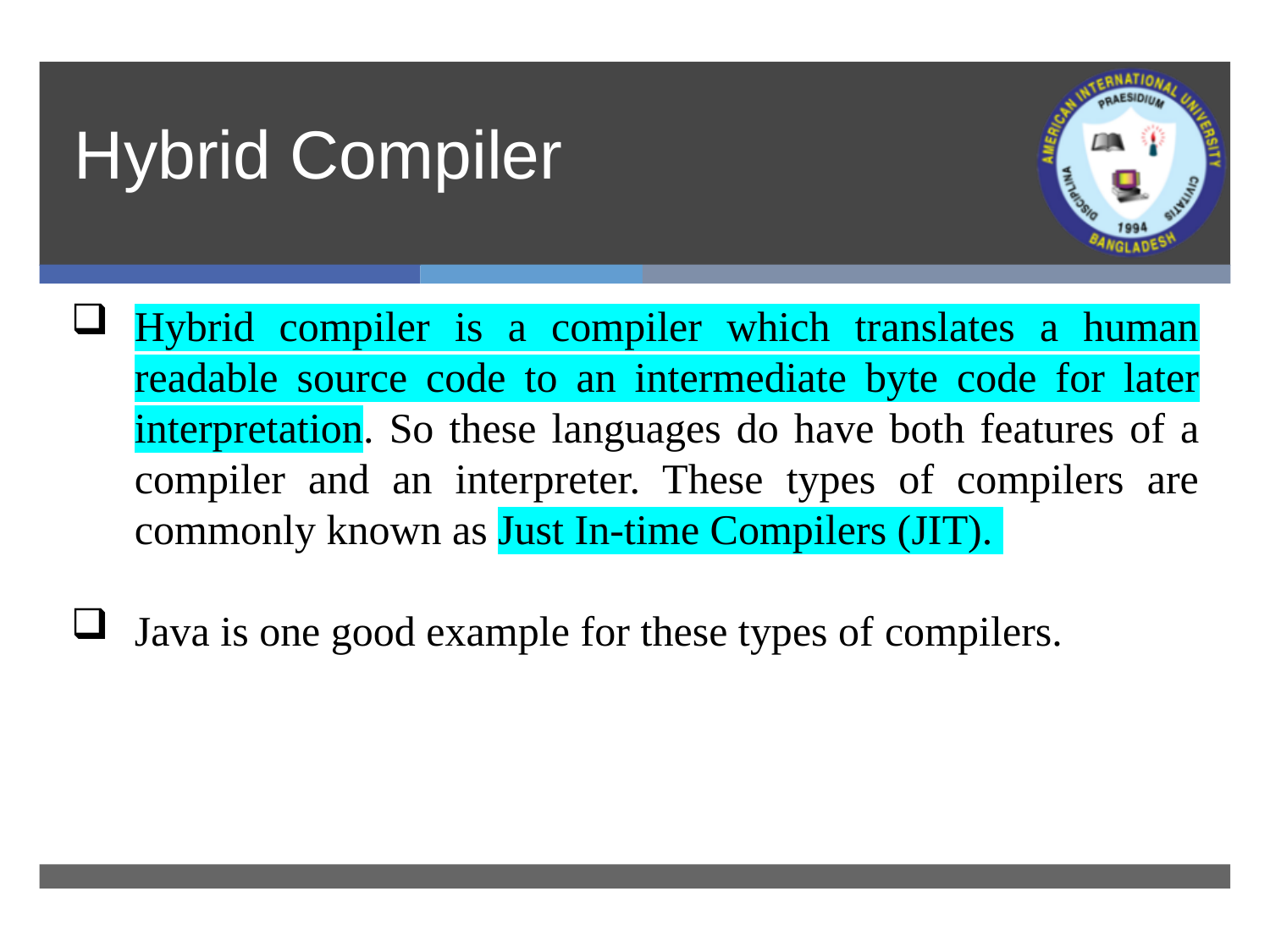

# Hybrid Compiler

Hybrid compiler is a compiler which translates a human readable source code to an intermediate byte code for later interpretation. So these languages do have both features of a compiler and an interpreter. These types of compilers are commonly known as Just In-time Compilers (JIT).

Java is one good example for these types of compilers.